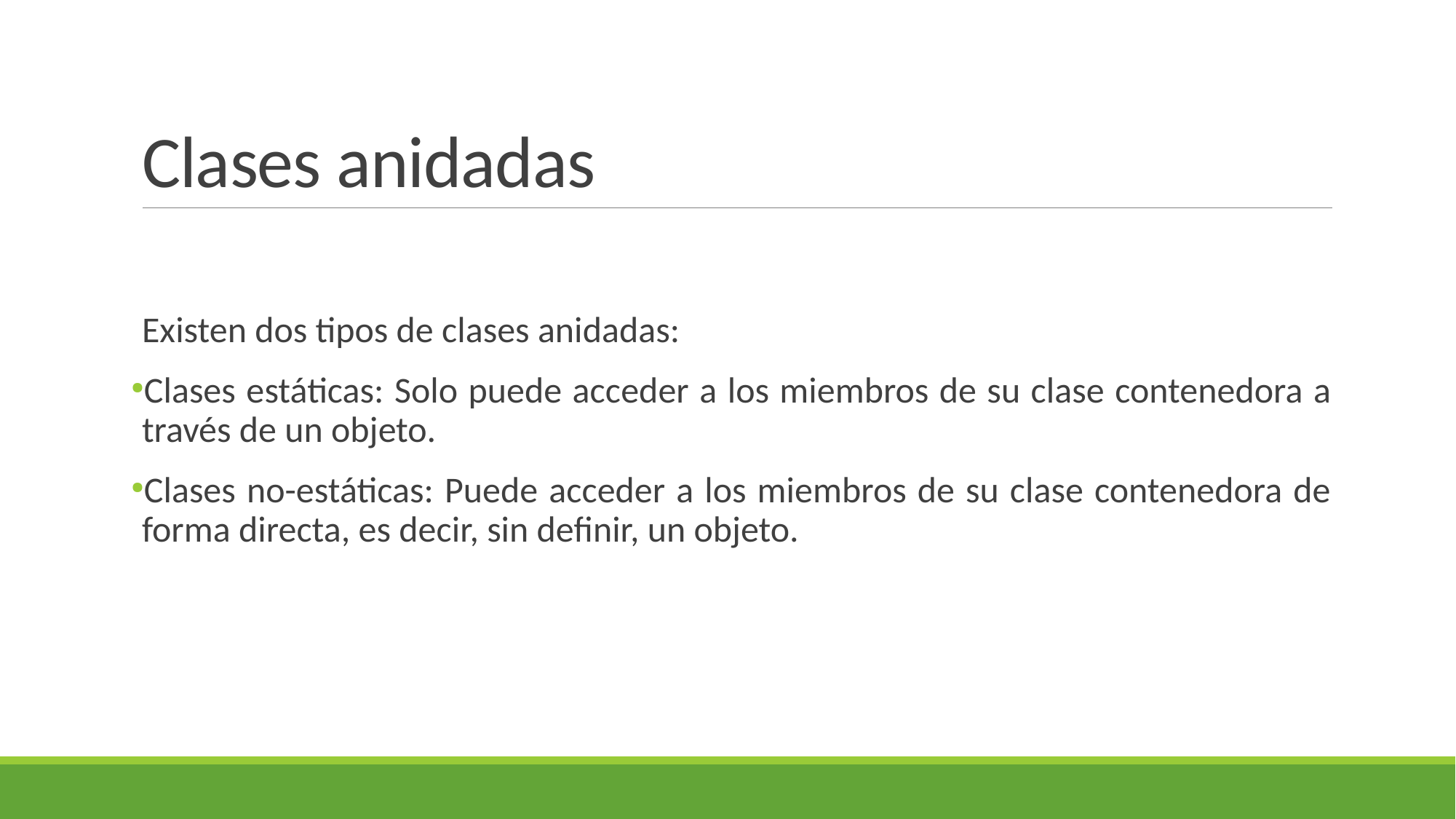

# Clases anidadas
Existen dos tipos de clases anidadas:
Clases estáticas: Solo puede acceder a los miembros de su clase contenedora a través de un objeto.
Clases no-estáticas: Puede acceder a los miembros de su clase contenedora de forma directa, es decir, sin definir, un objeto.